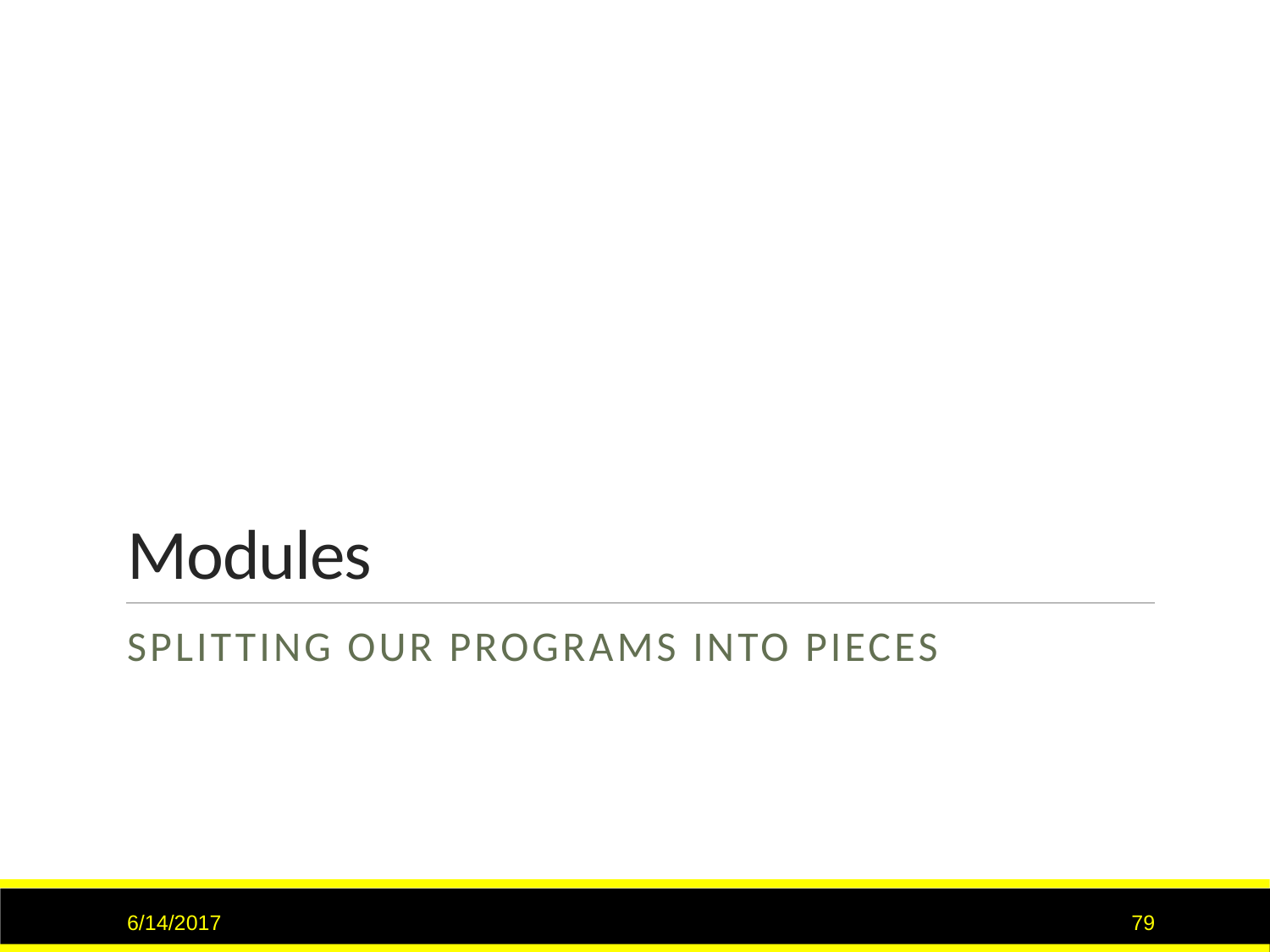

# Modules
Splitting our programs into pieces
6/14/2017
79